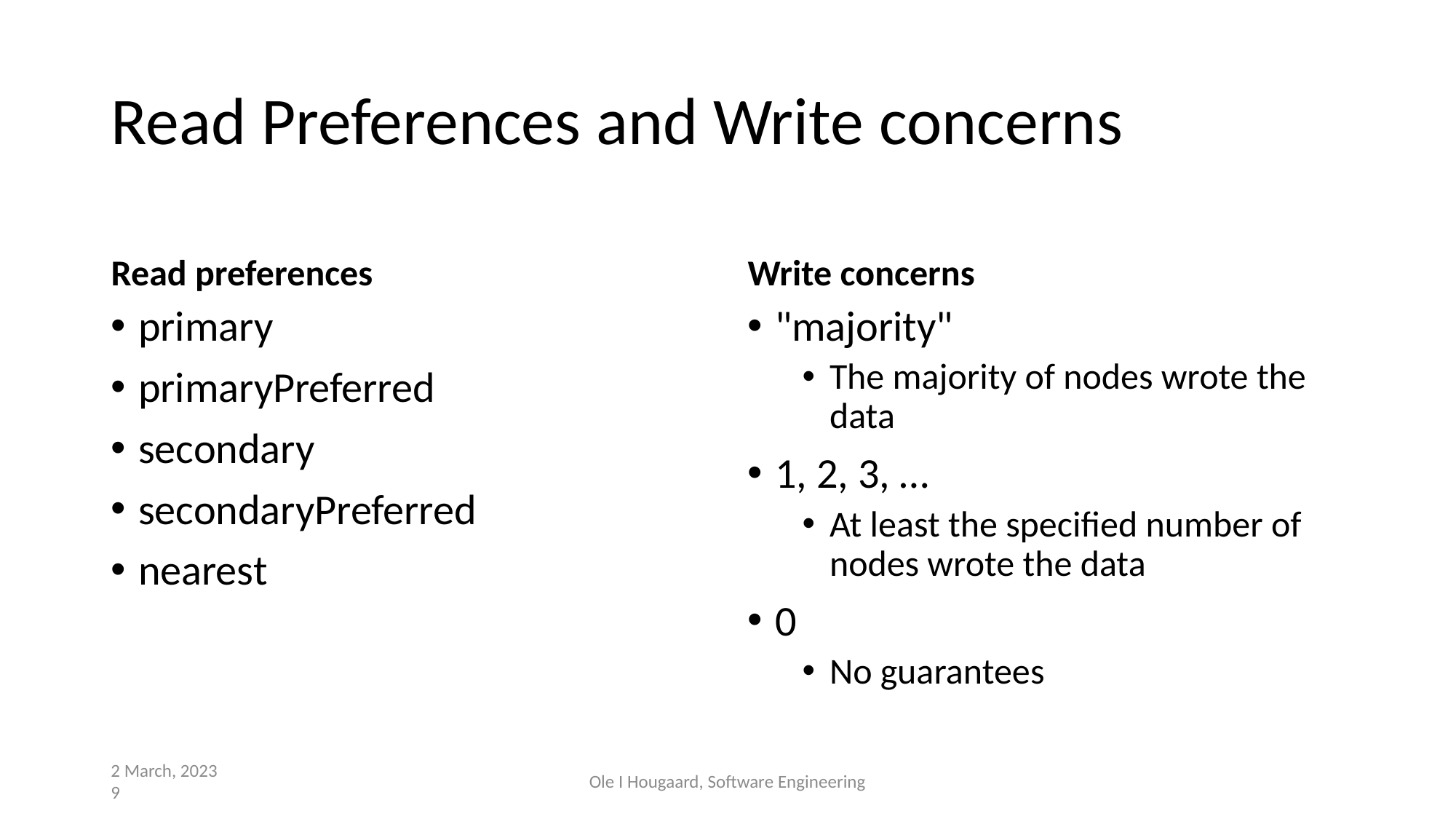

# Read Preferences and Write concerns
Read preferences
Write concerns
primary
primaryPreferred
secondary
secondaryPreferred
nearest
"majority"
The majority of nodes wrote the data
1, 2, 3, …
At least the specified number of nodes wrote the data
0
No guarantees
2 March, 2023
9
Ole I Hougaard, Software Engineering